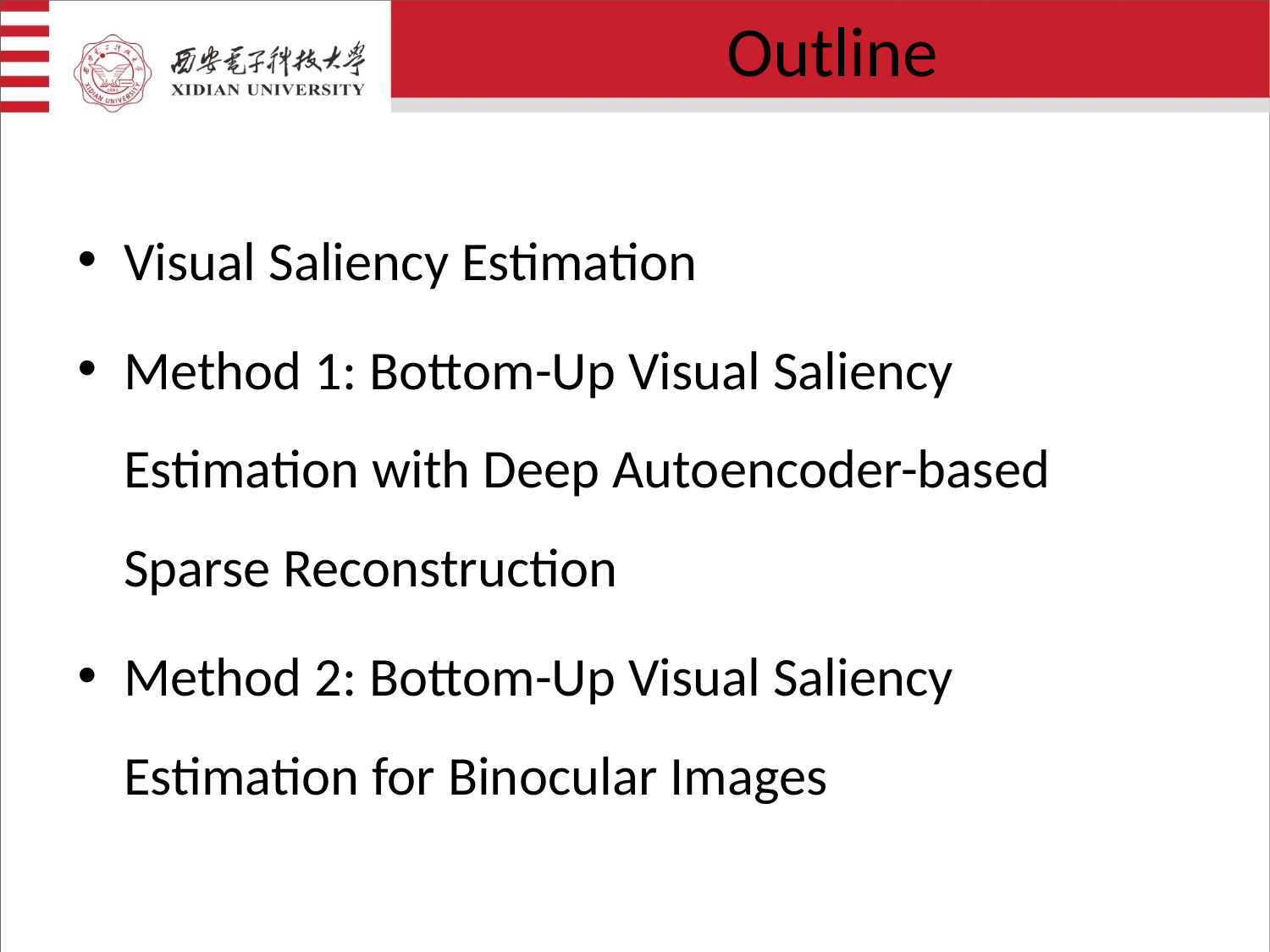

# Outline
Visual Saliency Estimation
Method 1: Bottom-Up Visual Saliency Estimation with Deep Autoencoder-based Sparse Reconstruction
Method 2: Bottom-Up Visual Saliency Estimation for Binocular Images